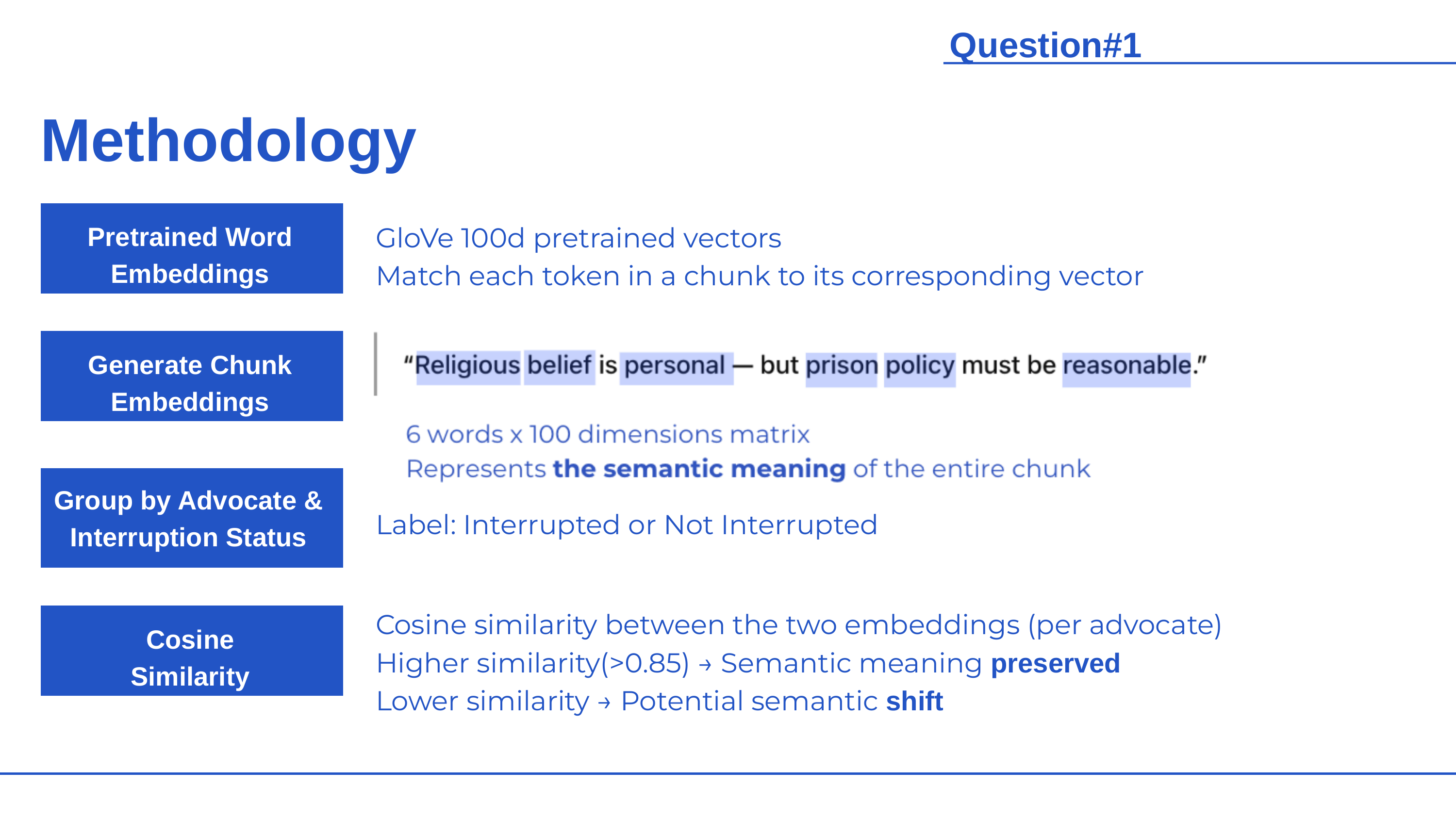

Question#1

Methodology

Pretrained Word Embeddings
GloVe 100d pretrained vectors
Match each token in a chunk to its corresponding vector

Average all token vectors →
Generate a 100-dimensional vector

Generate Chunk Embeddings

Group by Advocate & Interruption Status
Label: Interrupted or Not Interrupted

Cosine similarity between the two embeddings (per advocate)
Higher similarity(>0.85) → Semantic meaning preserved
Lower similarity → Potential semantic shift

Cosine
Similarity